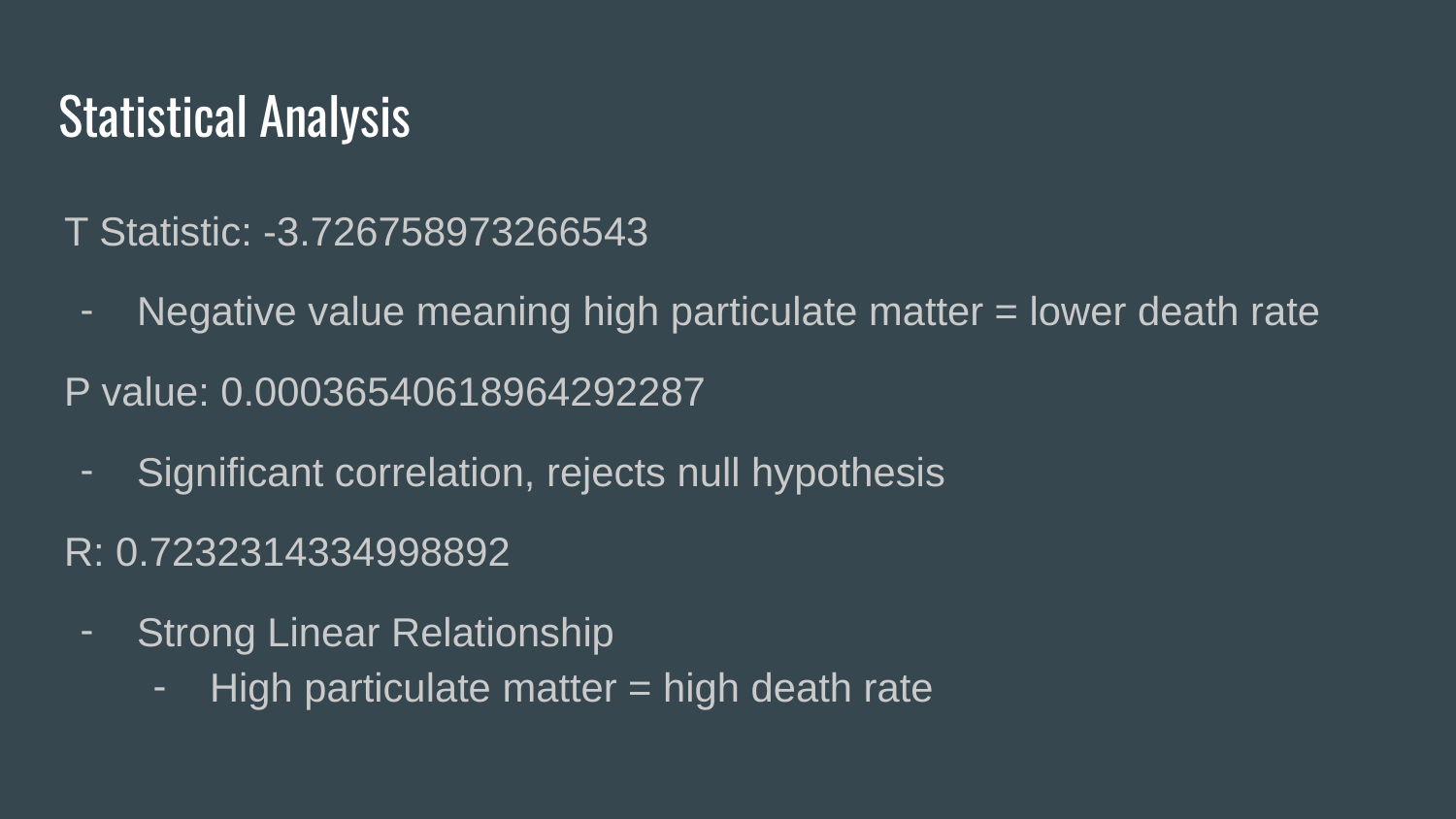

# Statistical Analysis
T Statistic: -3.726758973266543
Negative value meaning high particulate matter = lower death rate
P value: 0.00036540618964292287
Significant correlation, rejects null hypothesis
R: 0.7232314334998892
Strong Linear Relationship
High particulate matter = high death rate